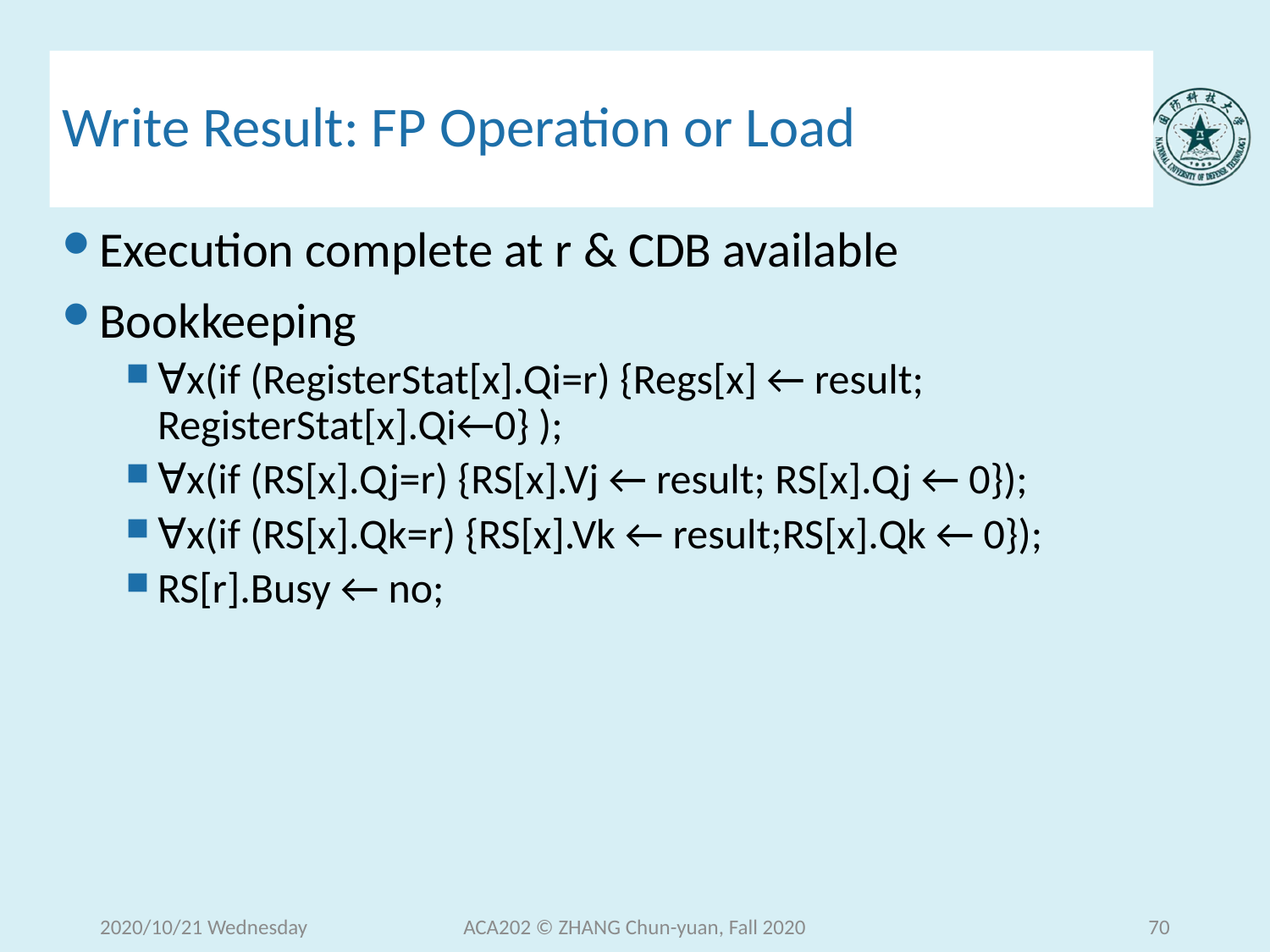

# Write Result: FP Operation or Load
Execution complete at r & CDB available
Bookkeeping
∀x(if (RegisterStat[x].Qi=r) {Regs[x] ← result; RegisterStat[x].Qi←0} );
∀x(if (RS[x].Qj=r) {RS[x].Vj ← result; RS[x].Qj ← 0});
∀x(if (RS[x].Qk=r) {RS[x].Vk ← result;RS[x].Qk ← 0});
RS[r].Busy ← no;
2020/10/21 Wednesday
ACA202 © ZHANG Chun-yuan, Fall 2020
70